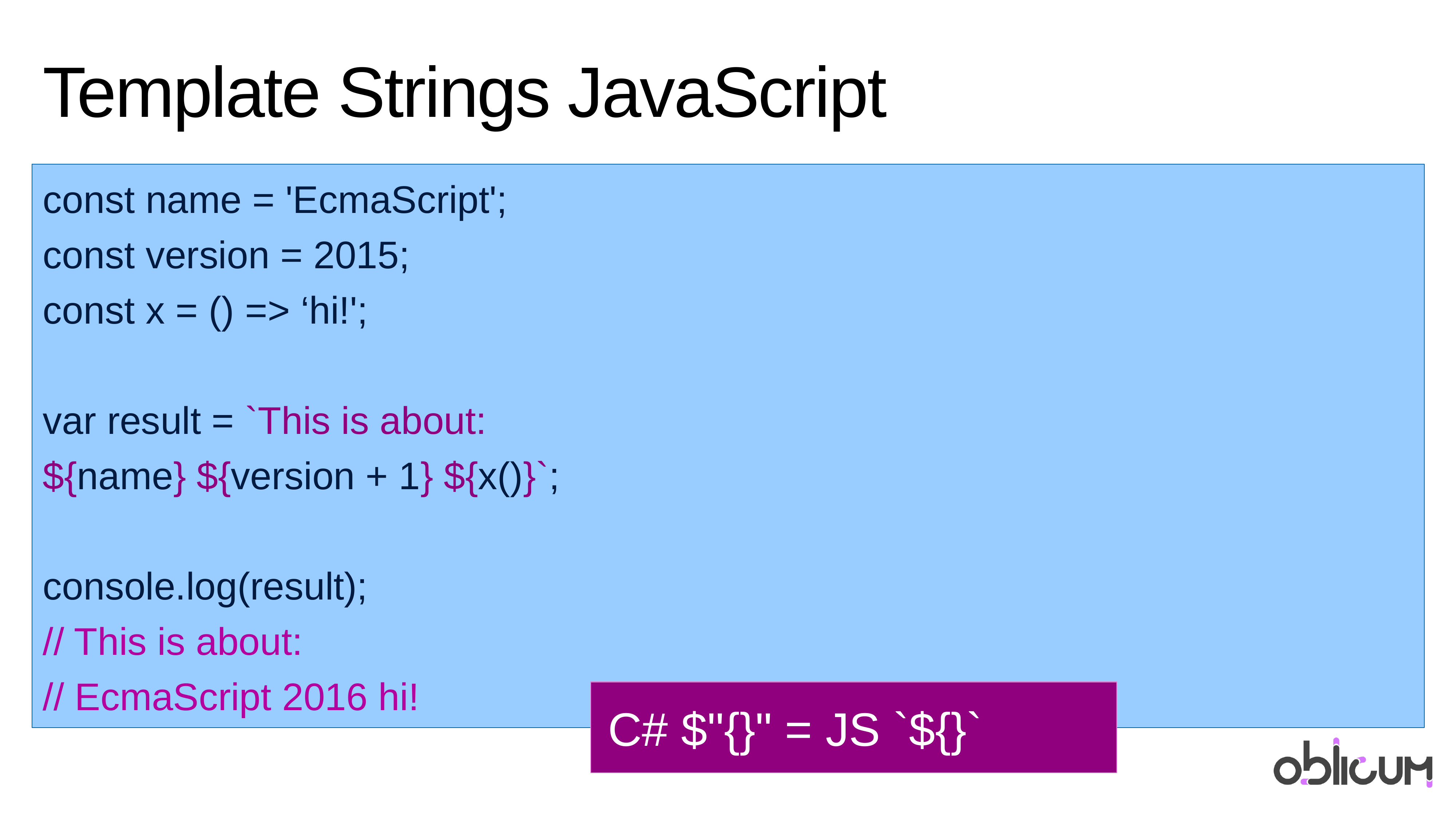

# Template Strings JavaScript
const name = 'EcmaScript';
const version = 2015;
const x = () => ‘hi!';

var result = `This is about:
${name} ${version + 1} ${x()}`;

console.log(result);
// This is about:
// EcmaScript 2016 hi!
C# $"{}" = JS `${}`